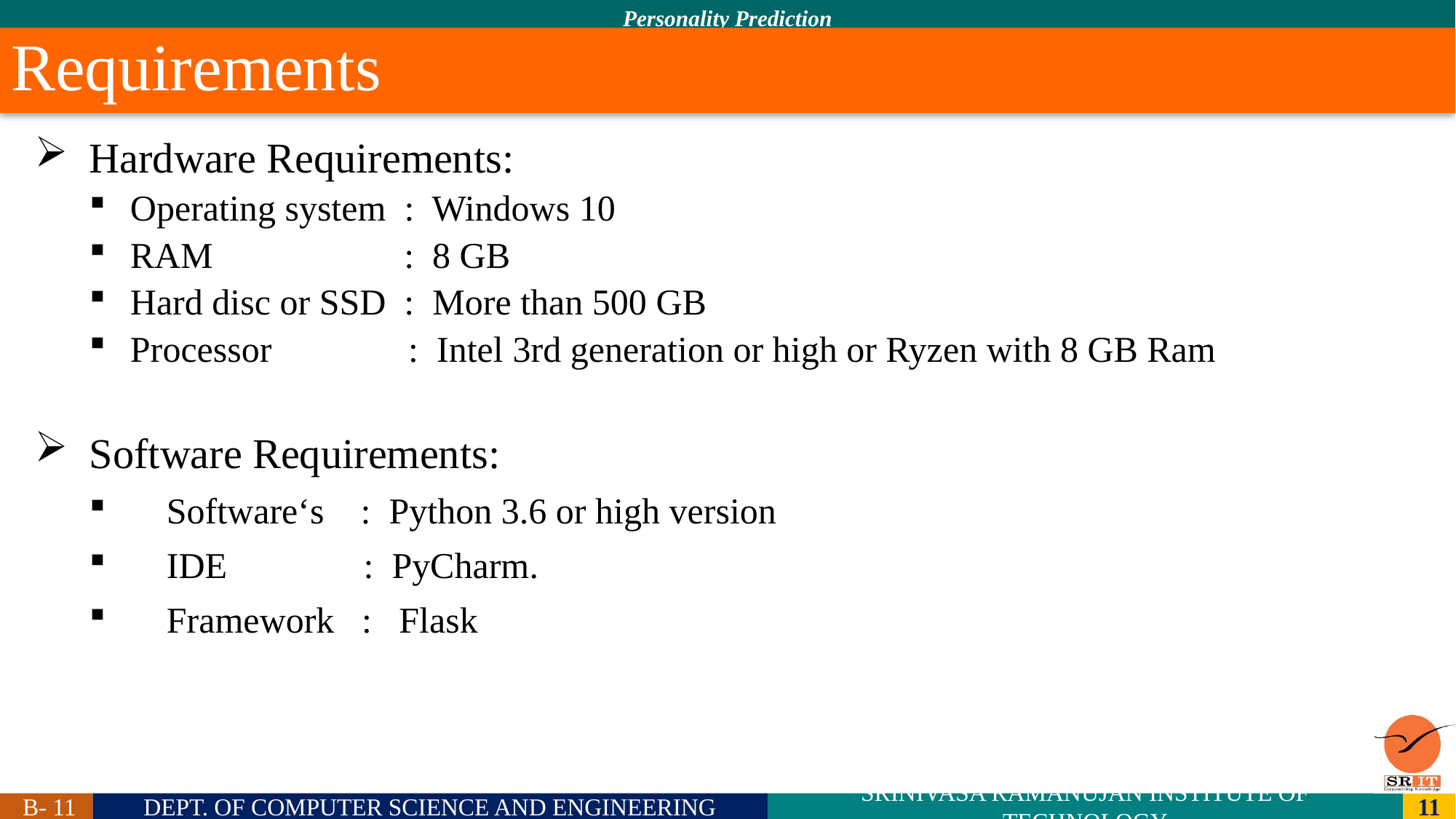

# Requirements
Hardware Requirements:
Operating system  :  Windows 10
RAM                     :  8 GB
Hard disc or SSD  :  More than 500 GB
Processor               :  Intel 3rd generation or high or Ryzen with 8 GB Ram

Software Requirements:
    Software‘s    :  Python 3.6 or high version
    IDE               :  PyCharm.
    Framework   :   Flask